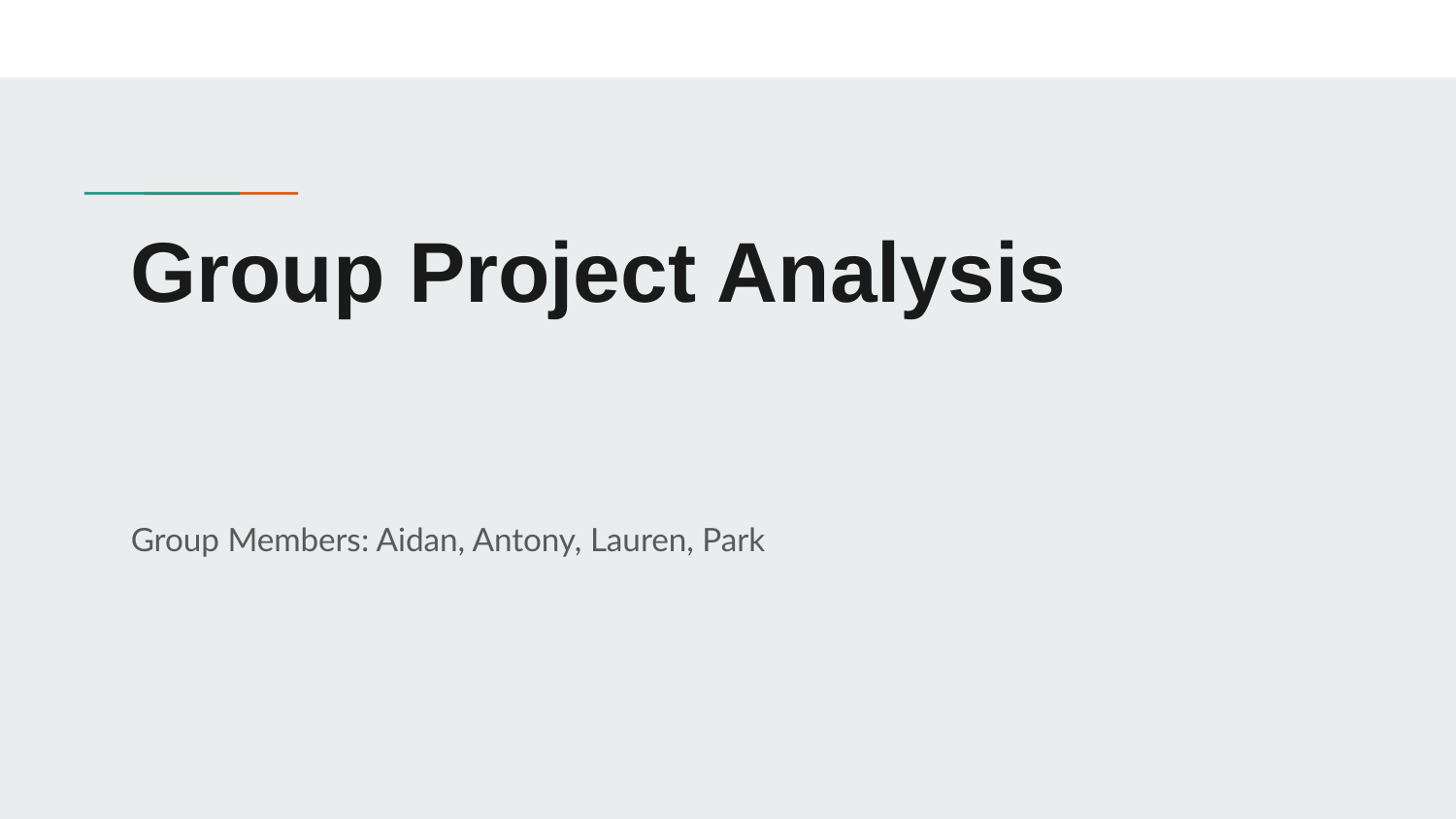

# Group Project Analysis
Group Members: Aidan, Antony, Lauren, Park